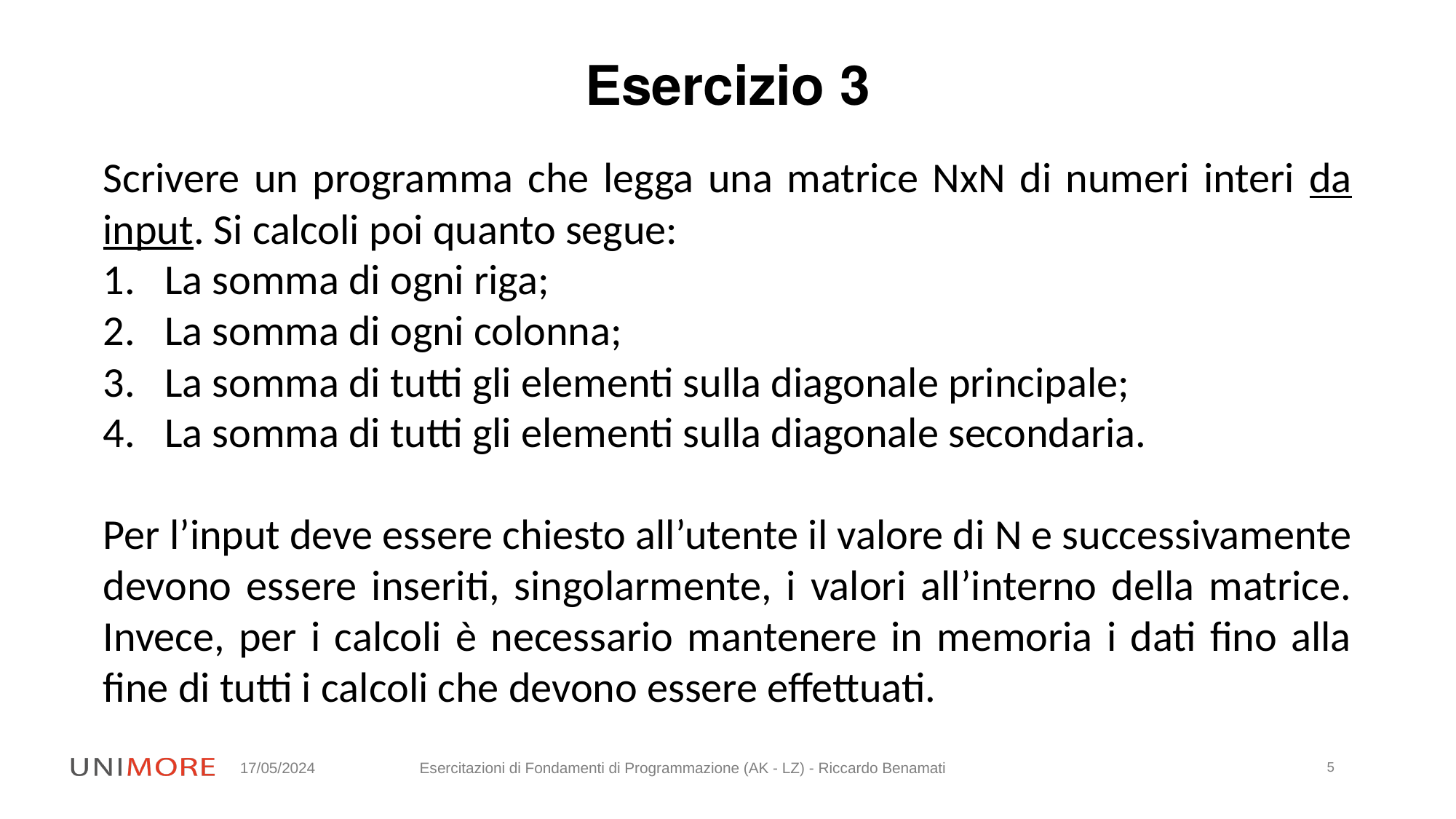

# Esercizio 3
Scrivere un programma che legga una matrice NxN di numeri interi da input. Si calcoli poi quanto segue:
La somma di ogni riga;
La somma di ogni colonna;
La somma di tutti gli elementi sulla diagonale principale;
La somma di tutti gli elementi sulla diagonale secondaria.

Per l’input deve essere chiesto all’utente il valore di N e successivamente devono essere inseriti, singolarmente, i valori all’interno della matrice. Invece, per i calcoli è necessario mantenere in memoria i dati fino alla fine di tutti i calcoli che devono essere effettuati.
17/05/2024
Esercitazioni di Fondamenti di Programmazione (AK - LZ) - Riccardo Benamati
5